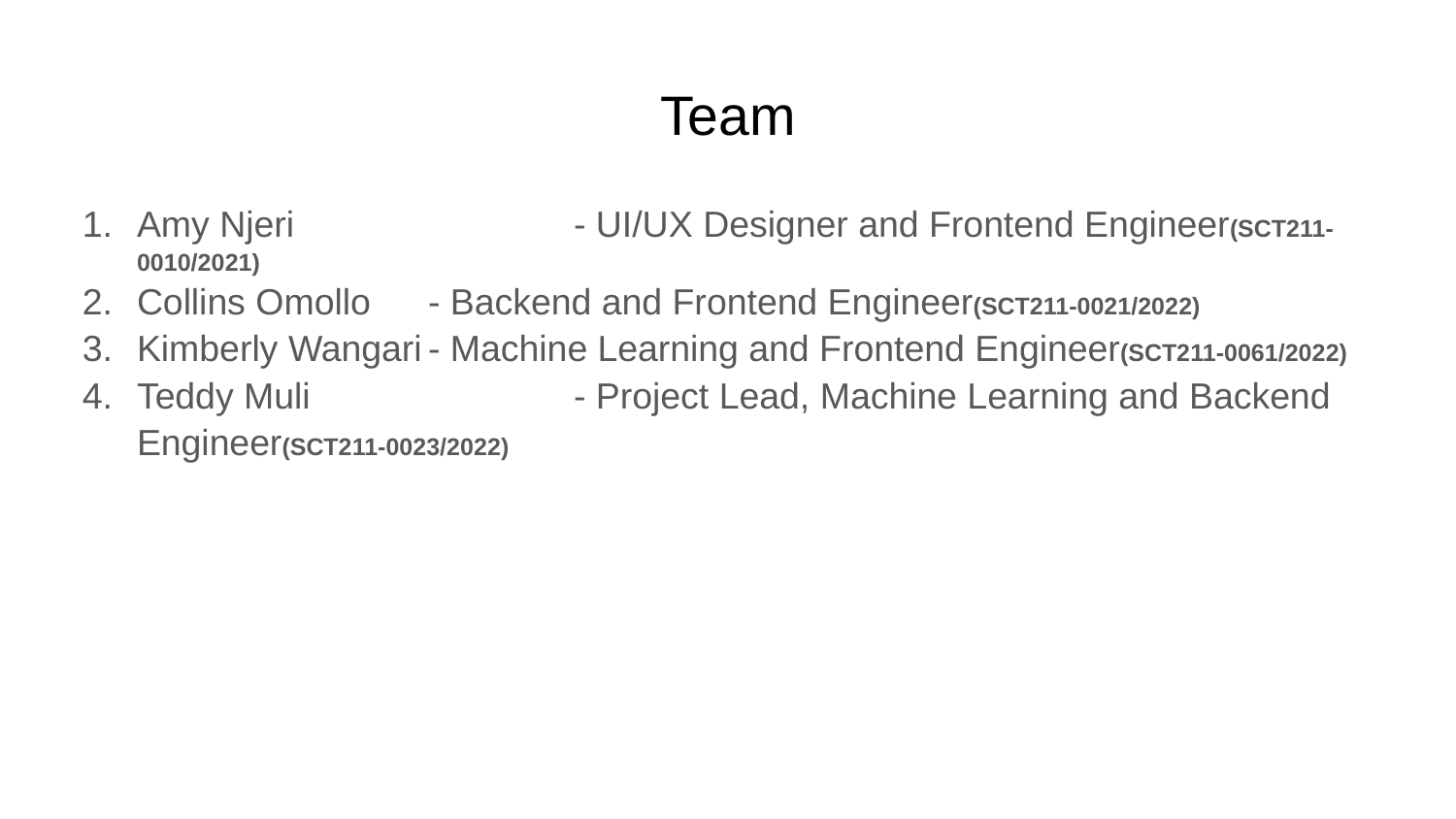

# Team
Amy Njeri		- UI/UX Designer and Frontend Engineer(SCT211-0010/2021)
Collins Omollo	- Backend and Frontend Engineer(SCT211-0021/2022)
Kimberly Wangari	- Machine Learning and Frontend Engineer(SCT211-0061/2022)
Teddy Muli		- Project Lead, Machine Learning and Backend Engineer(SCT211-0023/2022)